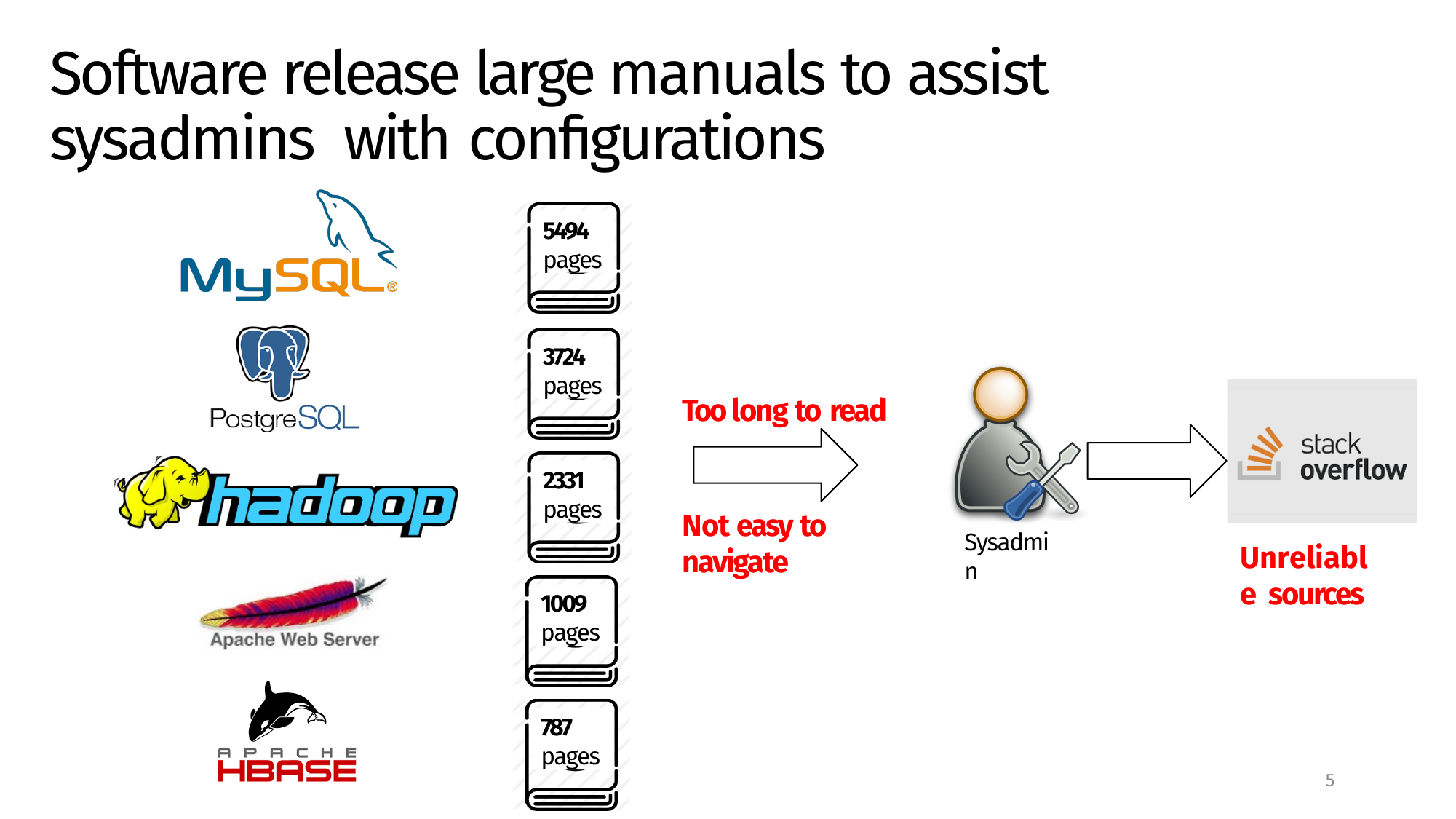

# Software release large manuals to assist sysadmins  with configurations

5494
pages

3724
pages

Too long to read

2331
pages
Not easy to navigate
Sysadmin
Unreliable  sources

1009
pages

787
pages
5